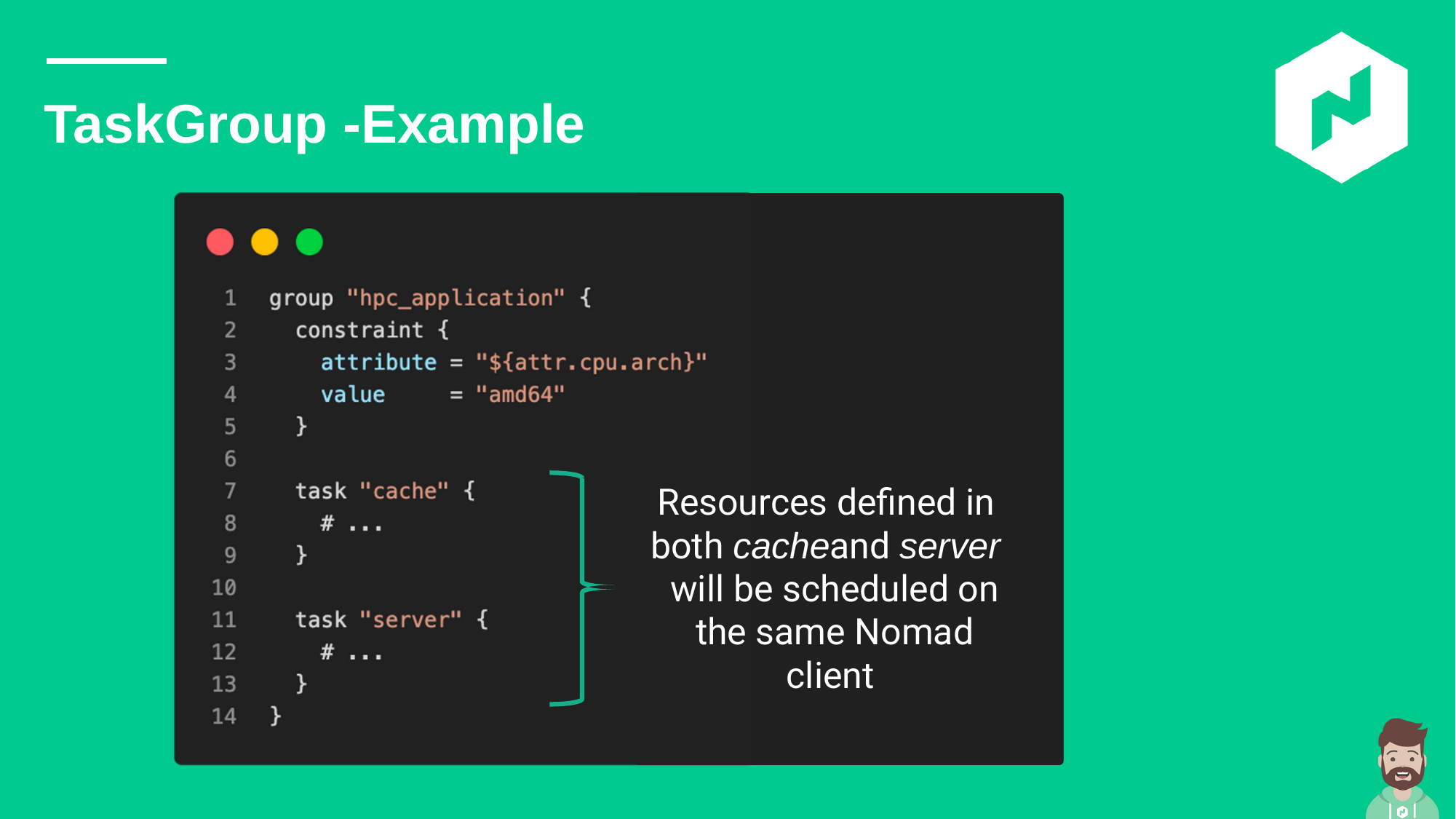

TaskGroup -Example

Resources defined in
both cacheand server
will be scheduled on the same Nomad client